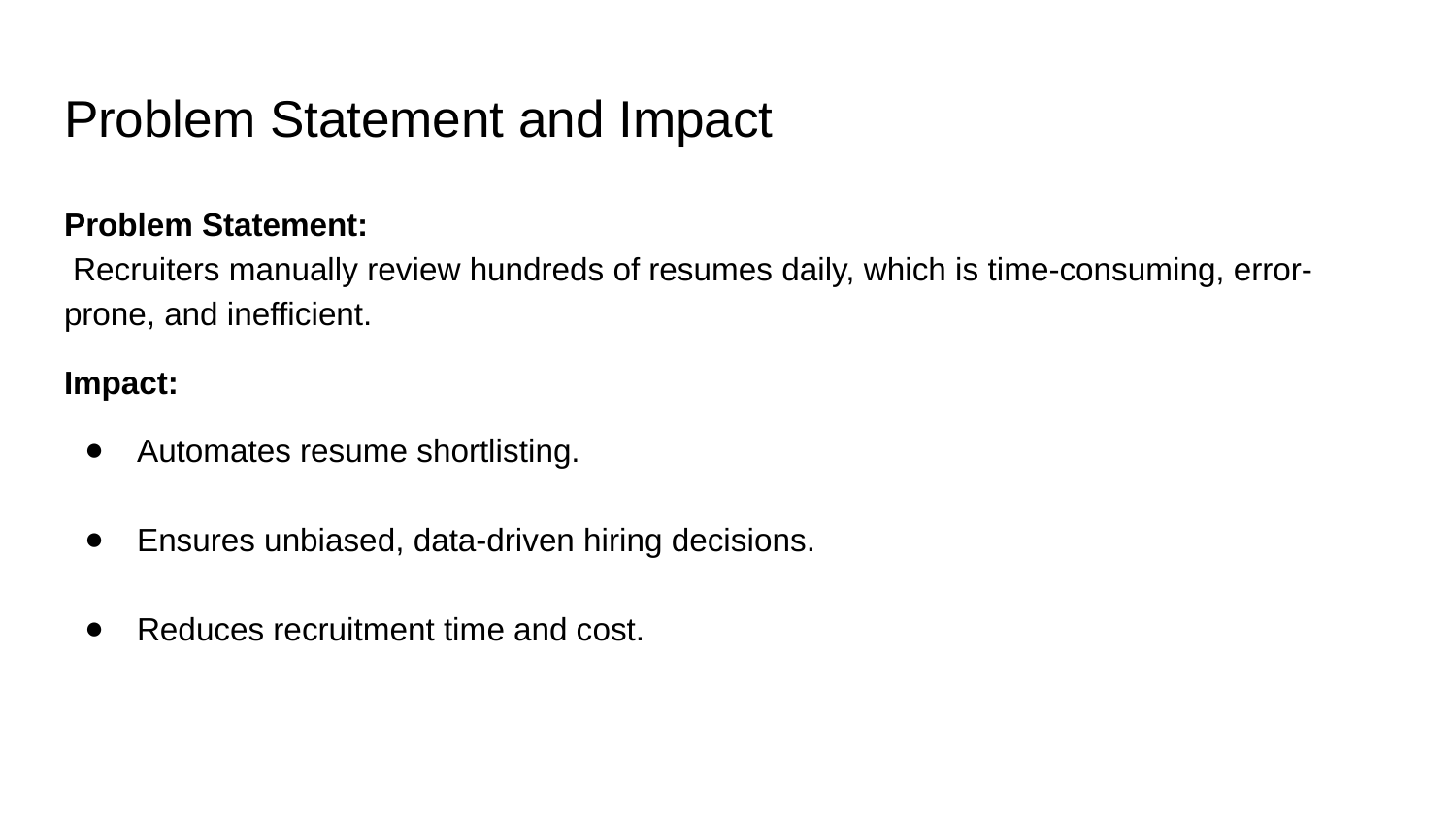

# Problem Statement and Impact
Problem Statement:
 Recruiters manually review hundreds of resumes daily, which is time-consuming, error-prone, and inefficient.
Impact:
Automates resume shortlisting.
Ensures unbiased, data-driven hiring decisions.
Reduces recruitment time and cost.